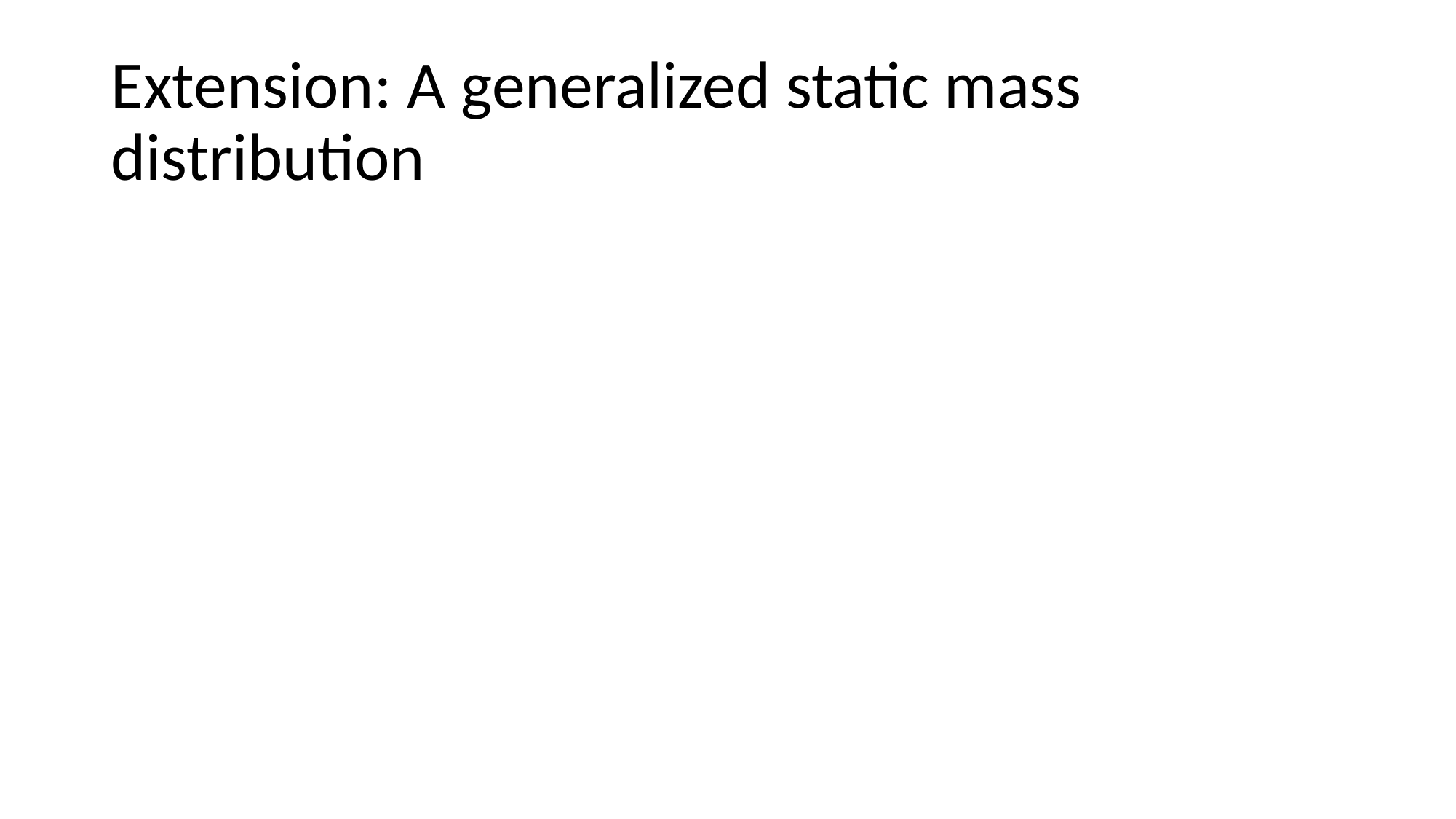

# Extension: A generalized static mass distribution